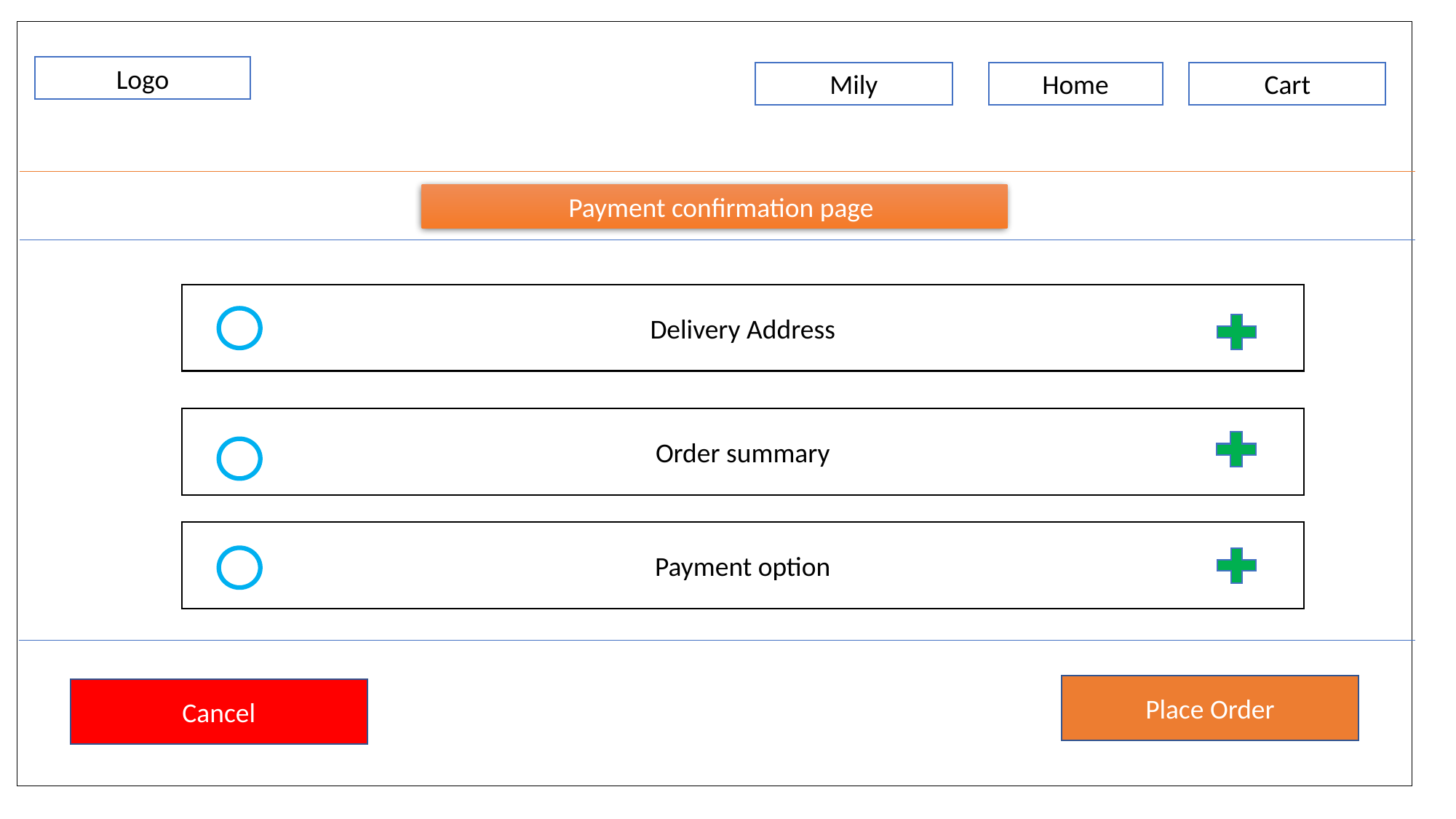

Logo
Cart
Home
Mily
                      Payment confirmation page
Delivery Address

Order summary

Payment option

Place Order
Cancel